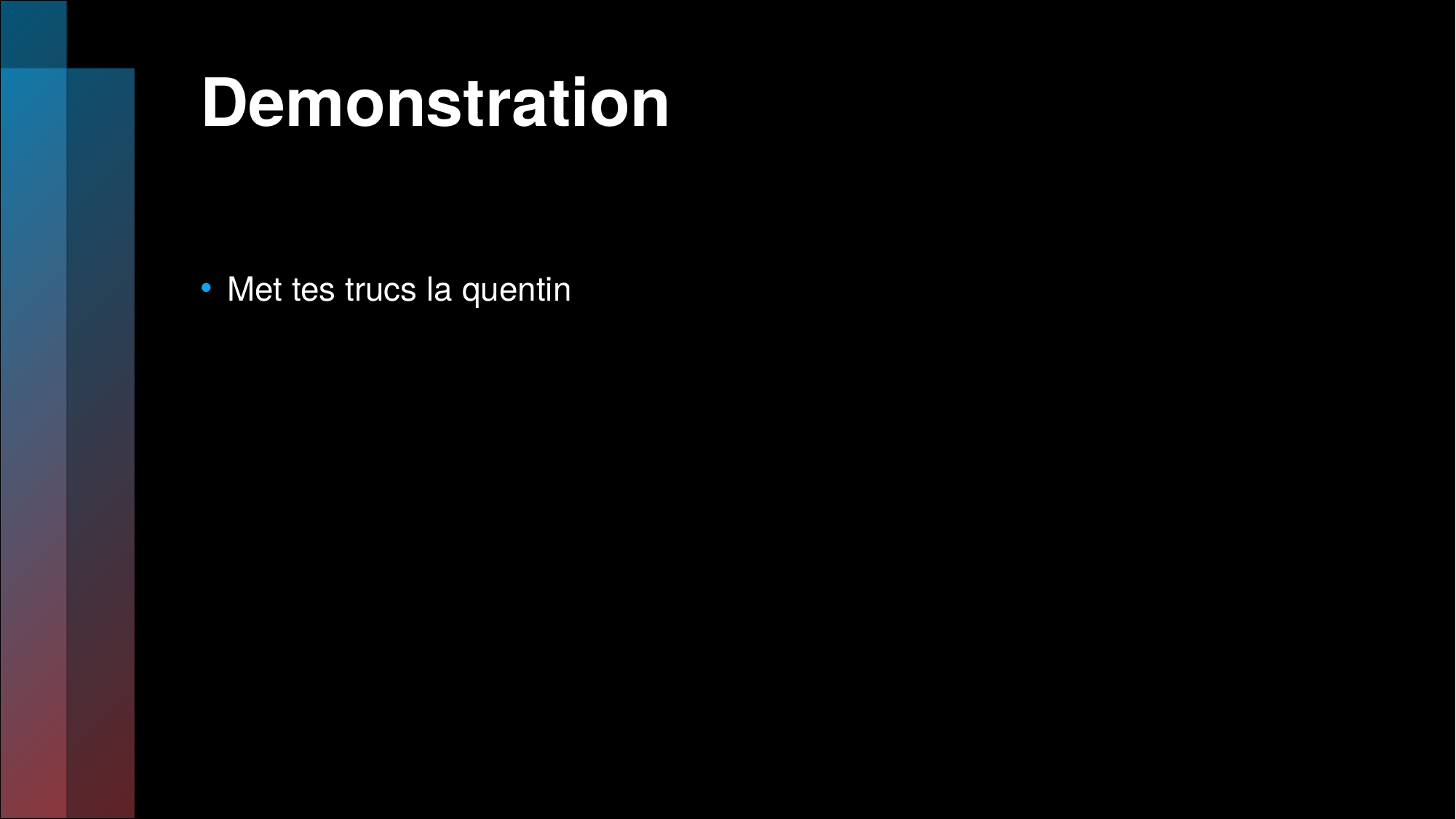

# Demonstration
Met tes trucs la quentin